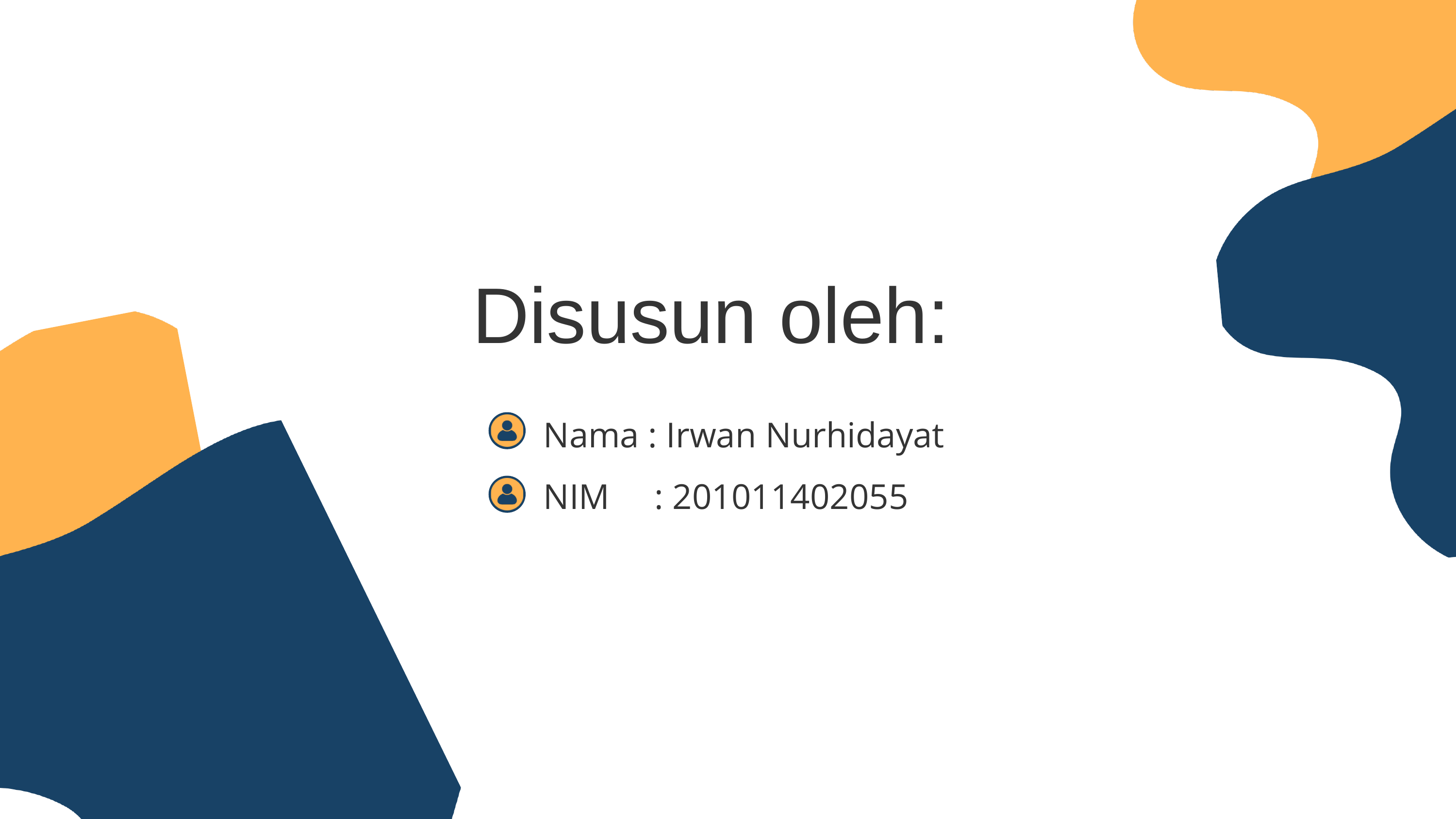

Disusun oleh:

Nama : Irwan Nurhidayat

NIM     : 201011402055